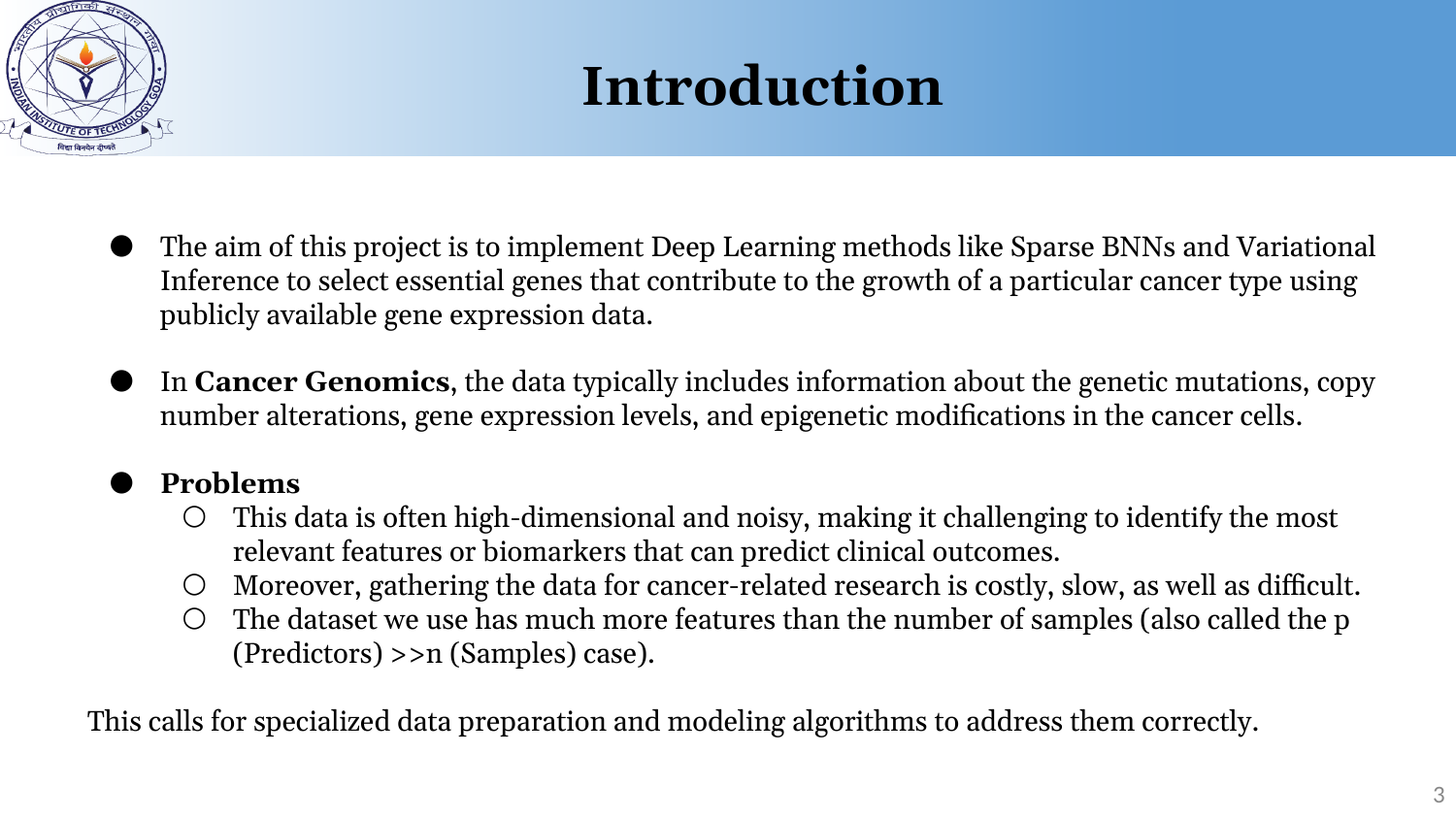

Introduction

The aim of this project is to implement Deep Learning methods like Sparse BNNs and Variational Inference to select essential genes that contribute to the growth of a particular cancer type using publicly available gene expression data.

In Cancer Genomics, the data typically includes information about the genetic mutations, copy number alterations, gene expression levels, and epigenetic modifications in the cancer cells.

Problems
This data is often high-dimensional and noisy, making it challenging to identify the most relevant features or biomarkers that can predict clinical outcomes.
Moreover, gathering the data for cancer-related research is costly, slow, as well as difficult.
The dataset we use has much more features than the number of samples (also called the p (Predictors) >>n (Samples) case).

This calls for specialized data preparation and modeling algorithms to address them correctly.